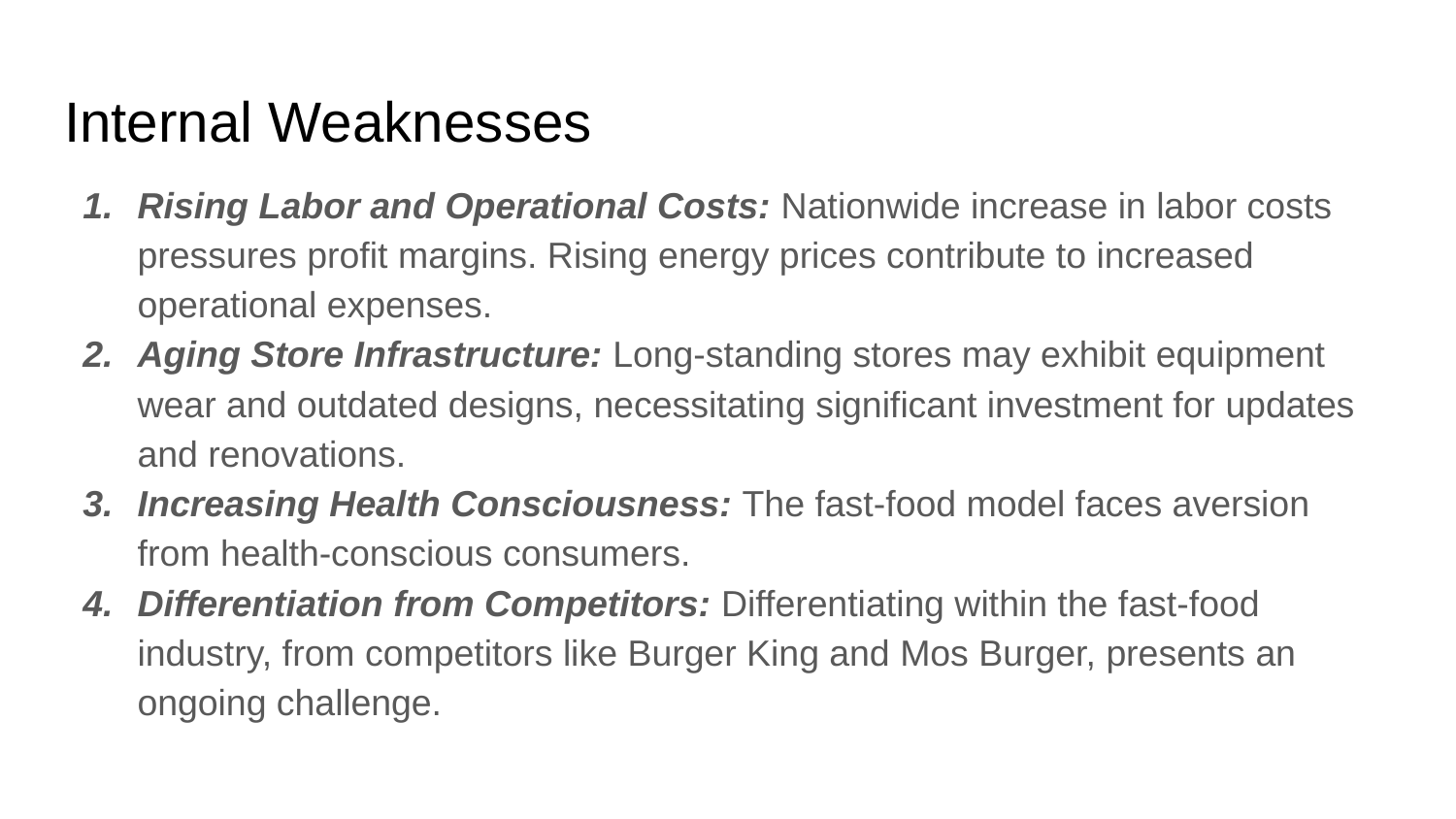

# Internal Weaknesses

Rising Labor and Operational Costs: Nationwide increase in labor costs pressures profit margins. Rising energy prices contribute to increased operational expenses.
Aging Store Infrastructure: Long-standing stores may exhibit equipment wear and outdated designs, necessitating significant investment for updates and renovations.
Increasing Health Consciousness: The fast-food model faces aversion from health-conscious consumers.
Differentiation from Competitors: Differentiating within the fast-food industry, from competitors like Burger King and Mos Burger, presents an ongoing challenge.